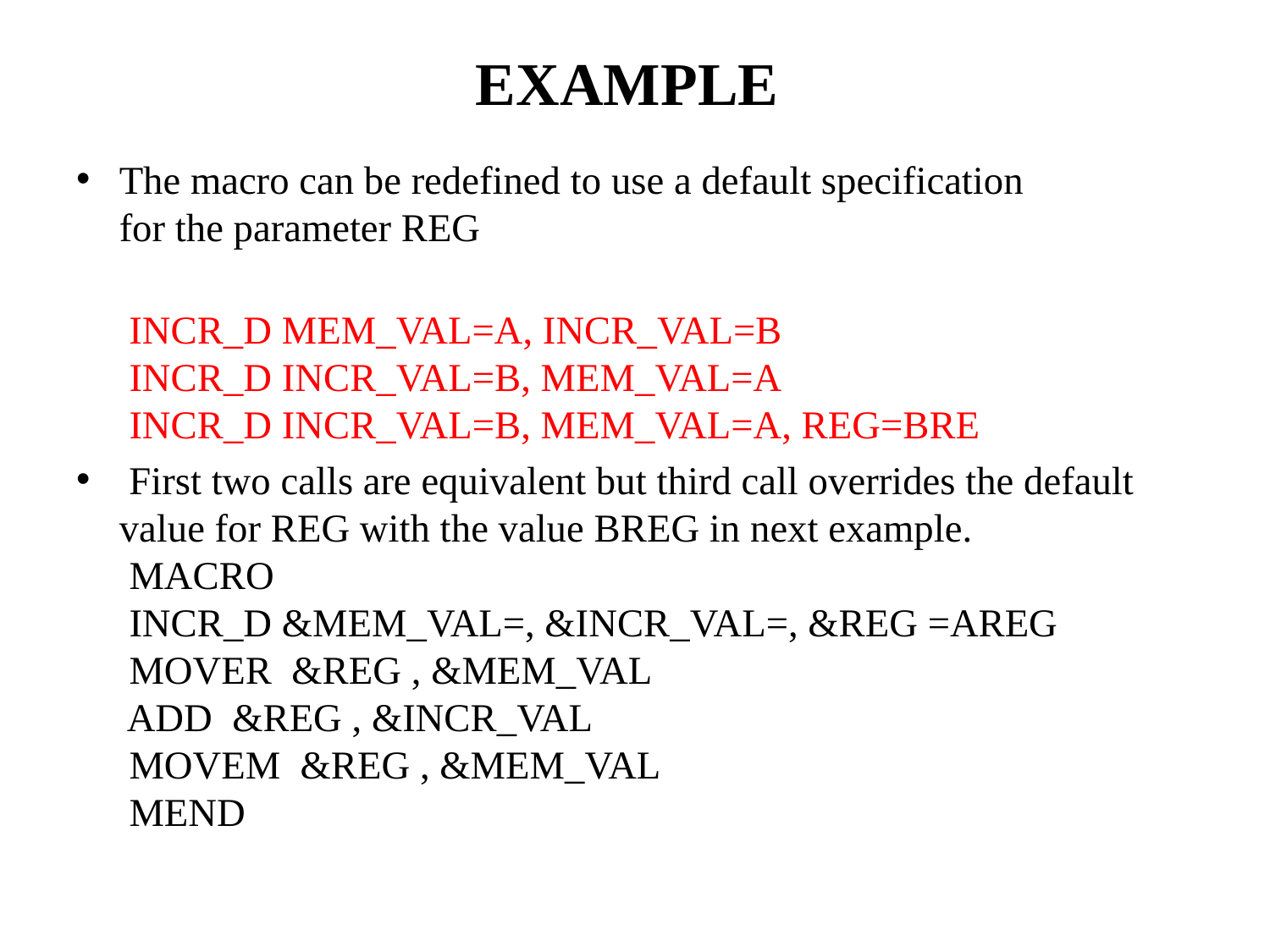

# EXAMPLE
The macro can be redefined to use a default specification
for the parameter REG
 INCR_D MEM_VAL=A, INCR_VAL=B
 INCR_D INCR_VAL=B, MEM_VAL=A
 INCR_D INCR_VAL=B, MEM_VAL=A, REG=BRE
 First two calls are equivalent but third call overrides the default value for REG with the value BREG in next example.
 MACRO
 INCR_D &MEM_VAL=, &INCR_VAL=, &REG =AREG
 MOVER  &REG , &MEM_VAL
 ADD  &REG , &INCR_VAL
 MOVEM  &REG , &MEM_VAL
 MEND